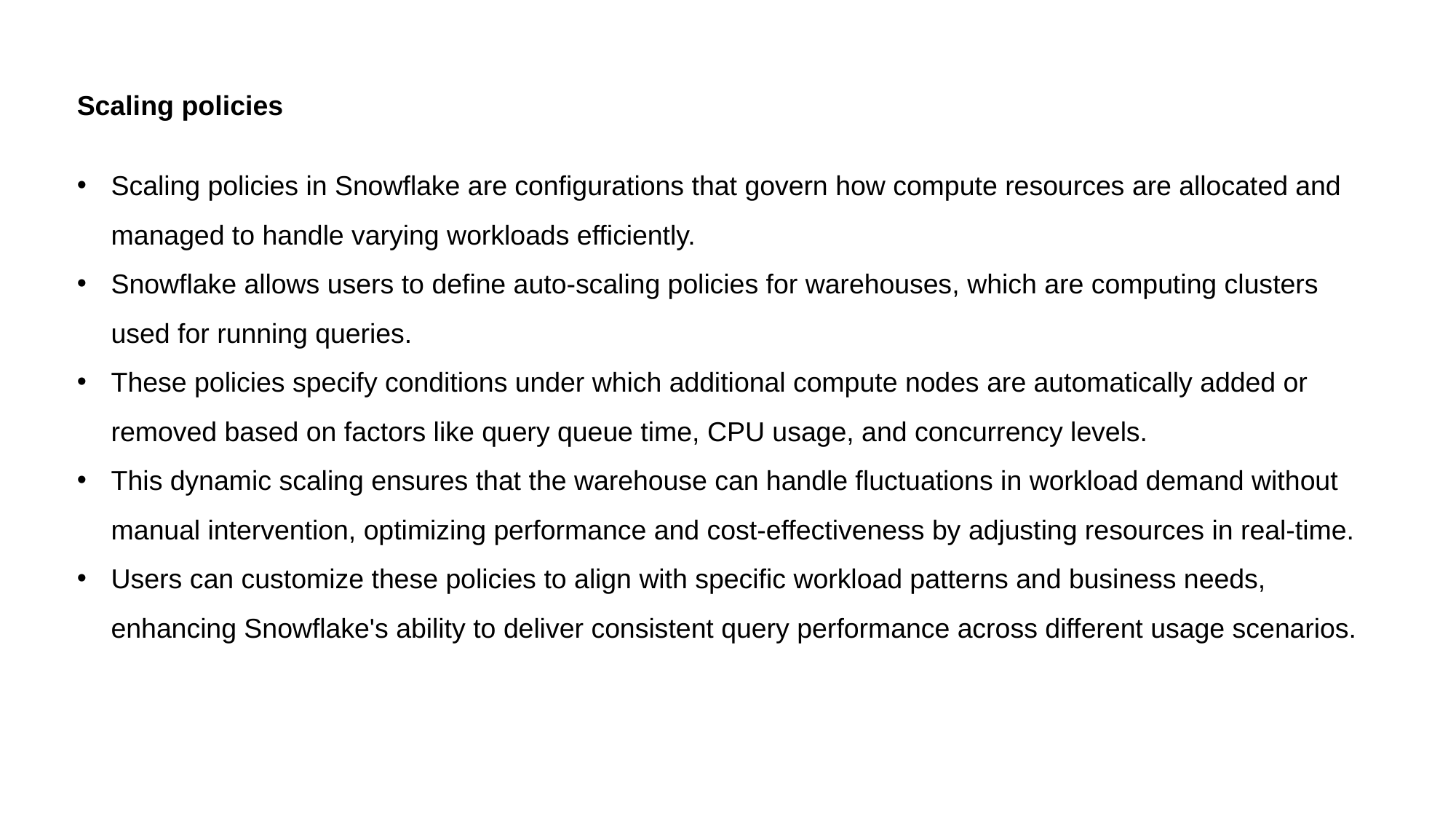

Scaling policies
Scaling policies in Snowflake are configurations that govern how compute resources are allocated and managed to handle varying workloads efficiently.
Snowflake allows users to define auto-scaling policies for warehouses, which are computing clusters used for running queries.
These policies specify conditions under which additional compute nodes are automatically added or removed based on factors like query queue time, CPU usage, and concurrency levels.
This dynamic scaling ensures that the warehouse can handle fluctuations in workload demand without manual intervention, optimizing performance and cost-effectiveness by adjusting resources in real-time.
Users can customize these policies to align with specific workload patterns and business needs, enhancing Snowflake's ability to deliver consistent query performance across different usage scenarios.